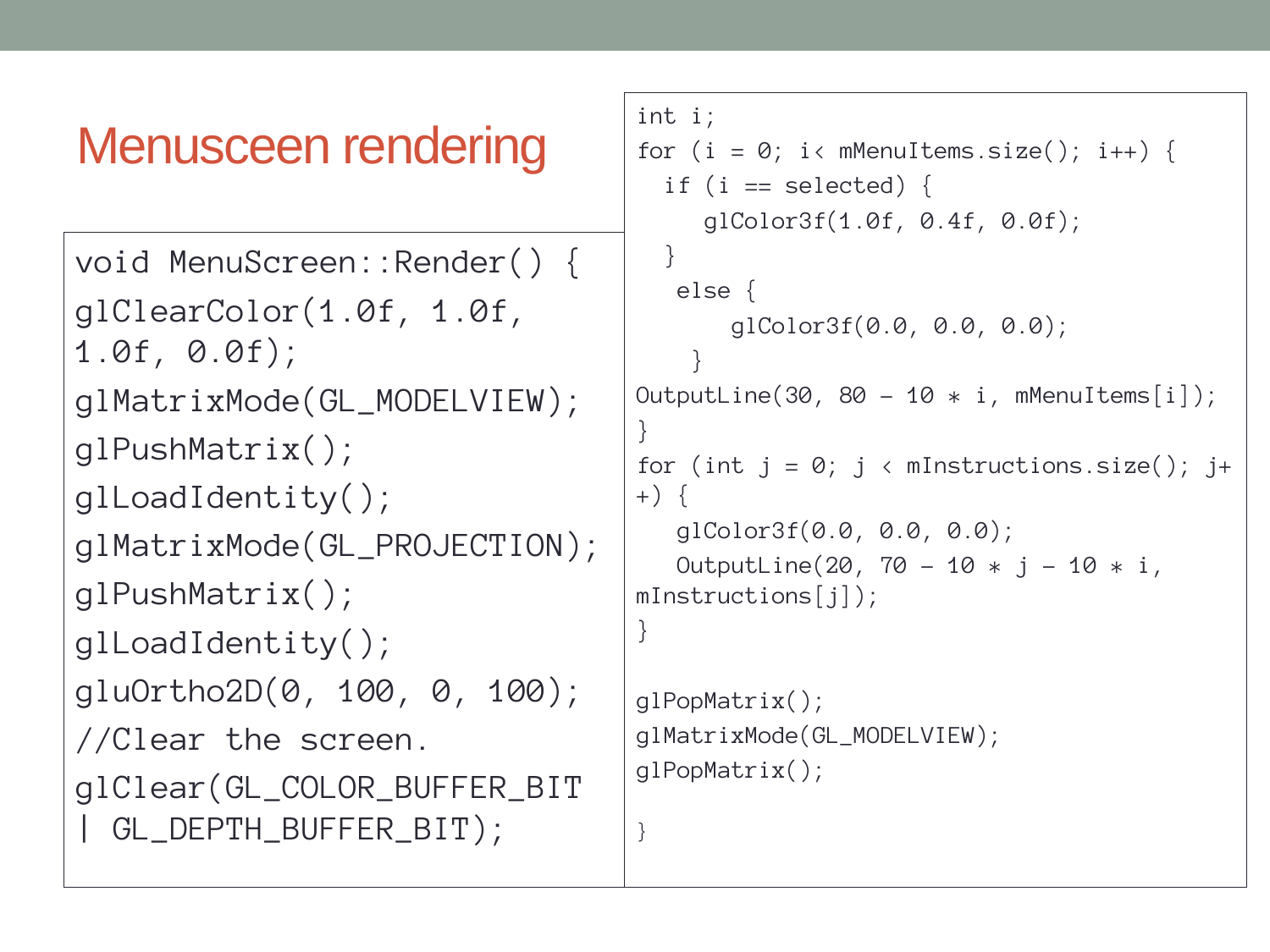

# Menusceen rendering
int i;
for (i = 0; i< mMenuItems.size(); i++) {
  if (i == selected) {
     glColor3f(1.0f, 0.4f, 0.0f);
  }
   else {
       glColor3f(0.0, 0.0, 0.0);
    }
OutputLine(30, 80 - 10 * i, mMenuItems[i]);
}
for (int j = 0; j < mInstructions.size(); j++) {
   glColor3f(0.0, 0.0, 0.0);
   OutputLine(20, 70 - 10 * j - 10 * i, mInstructions[j]);
}

glPopMatrix();
glMatrixMode(GL_MODELVIEW);
glPopMatrix();

}

void MenuScreen::Render() {
glClearColor(1.0f, 1.0f, 1.0f, 0.0f);
glMatrixMode(GL_MODELVIEW);
glPushMatrix();
glLoadIdentity();
glMatrixMode(GL_PROJECTION);
glPushMatrix();
glLoadIdentity();
gluOrtho2D(0, 100, 0, 100);
//Clear the screen.
glClear(GL_COLOR_BUFFER_BIT | GL_DEPTH_BUFFER_BIT);